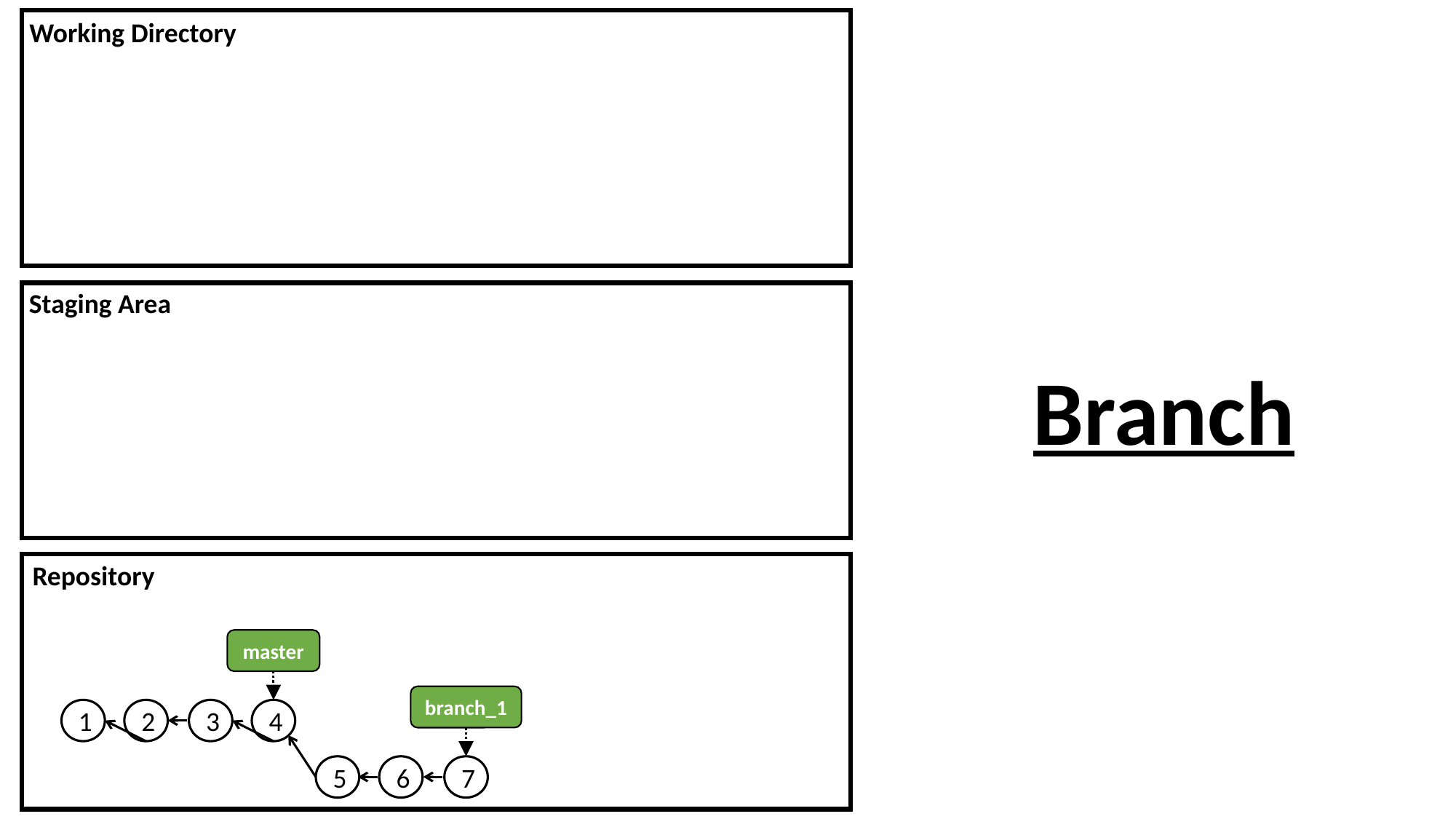

Working Directory

Staging Area

Branch
Repository

master
branch_1
1
2
3
4
5
6
7